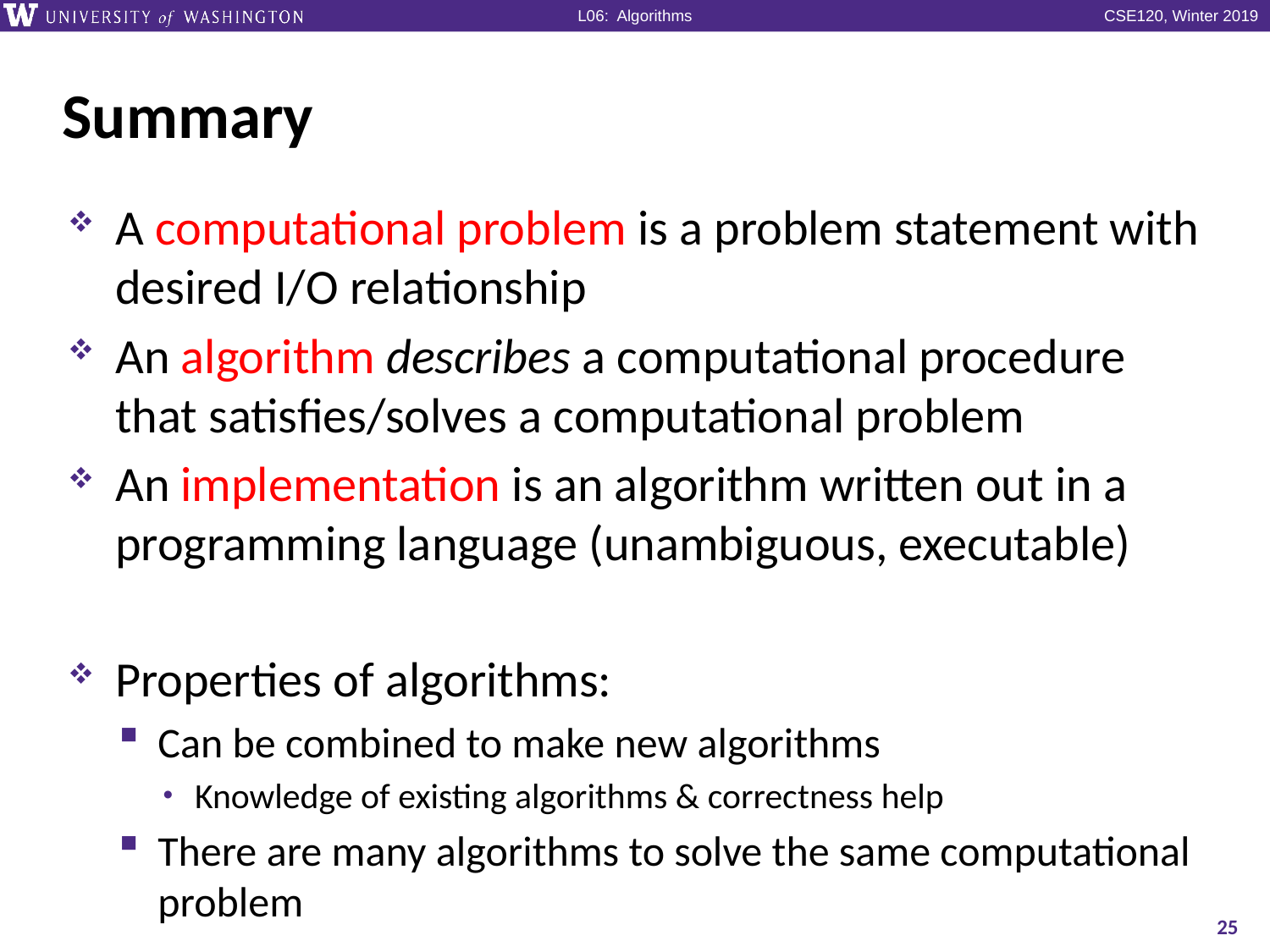

# Summary
A computational problem is a problem statement with desired I/O relationship
An algorithm describes a computational procedure that satisfies/solves a computational problem
An implementation is an algorithm written out in a programming language (unambiguous, executable)

Properties of algorithms:
Can be combined to make new algorithms
Knowledge of existing algorithms & correctness help
There are many algorithms to solve the same computational problem
25